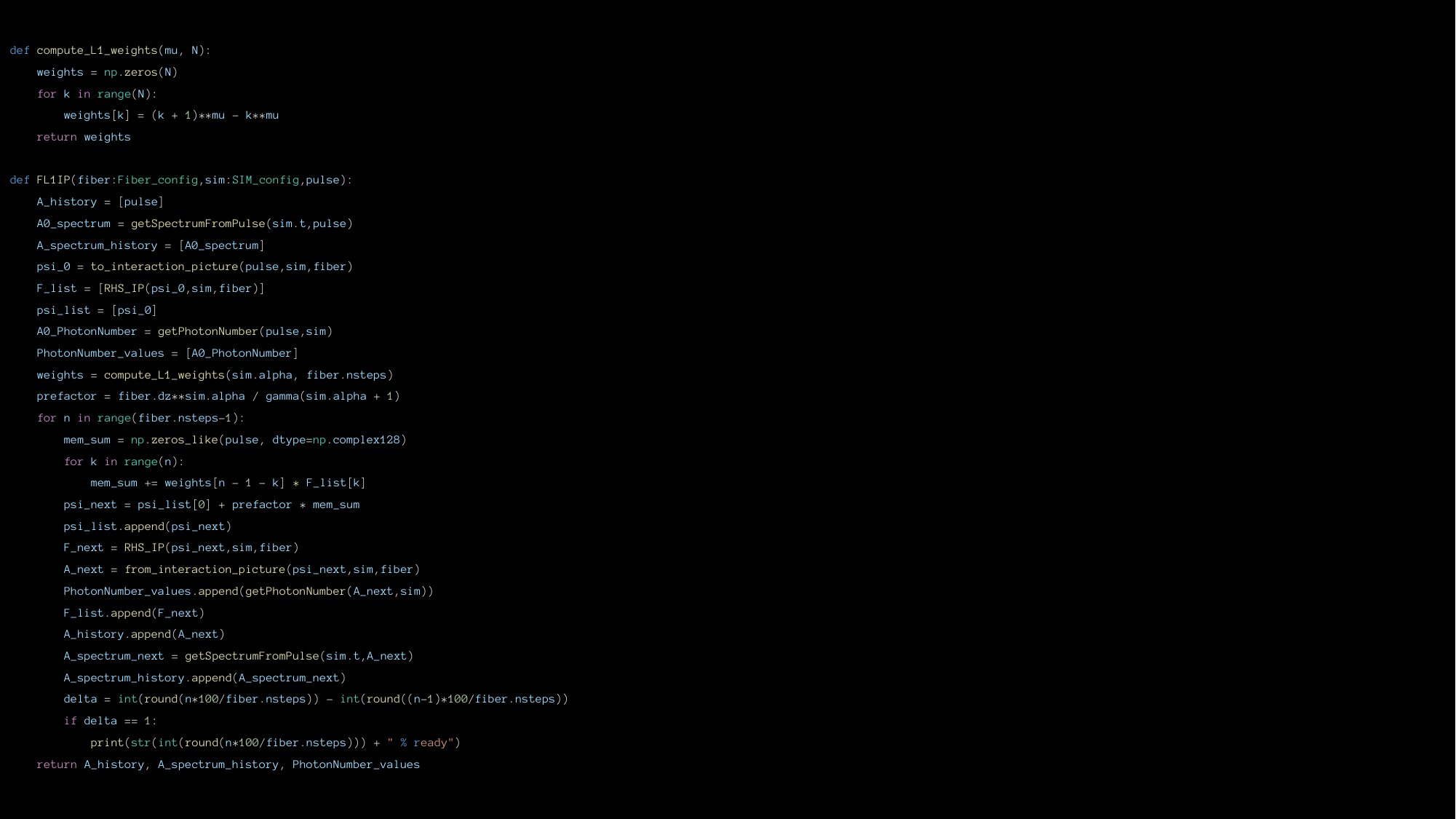

def compute_L1_weights(mu, N):
    weights = np.zeros(N)
    for k in range(N):
        weights[k] = (k + 1)**mu - k**mu
    return weights

def FL1IP(fiber:Fiber_config,sim:SIM_config,pulse):
    A_history = [pulse]
    A0_spectrum = getSpectrumFromPulse(sim.t,pulse)
    A_spectrum_history = [A0_spectrum]
    psi_0 = to_interaction_picture(pulse,sim,fiber)
    F_list = [RHS_IP(psi_0,sim,fiber)]
    psi_list = [psi_0]
    A0_PhotonNumber = getPhotonNumber(pulse,sim)
    PhotonNumber_values = [A0_PhotonNumber]
    weights = compute_L1_weights(sim.alpha, fiber.nsteps)
    prefactor = fiber.dz**sim.alpha / gamma(sim.alpha + 1)
    for n in range(fiber.nsteps-1):
        mem_sum = np.zeros_like(pulse, dtype=np.complex128)
        for k in range(n):
            mem_sum += weights[n - 1 - k] * F_list[k]
        psi_next = psi_list[0] + prefactor * mem_sum
        psi_list.append(psi_next)
        F_next = RHS_IP(psi_next,sim,fiber)
        A_next = from_interaction_picture(psi_next,sim,fiber)
        PhotonNumber_values.append(getPhotonNumber(A_next,sim))
        F_list.append(F_next)
        A_history.append(A_next)
        A_spectrum_next = getSpectrumFromPulse(sim.t,A_next)
        A_spectrum_history.append(A_spectrum_next)
        delta = int(round(n*100/fiber.nsteps)) - int(round((n-1)*100/fiber.nsteps))
        if delta == 1:
            print(str(int(round(n*100/fiber.nsteps))) + " % ready")
    return A_history, A_spectrum_history, PhotonNumber_values